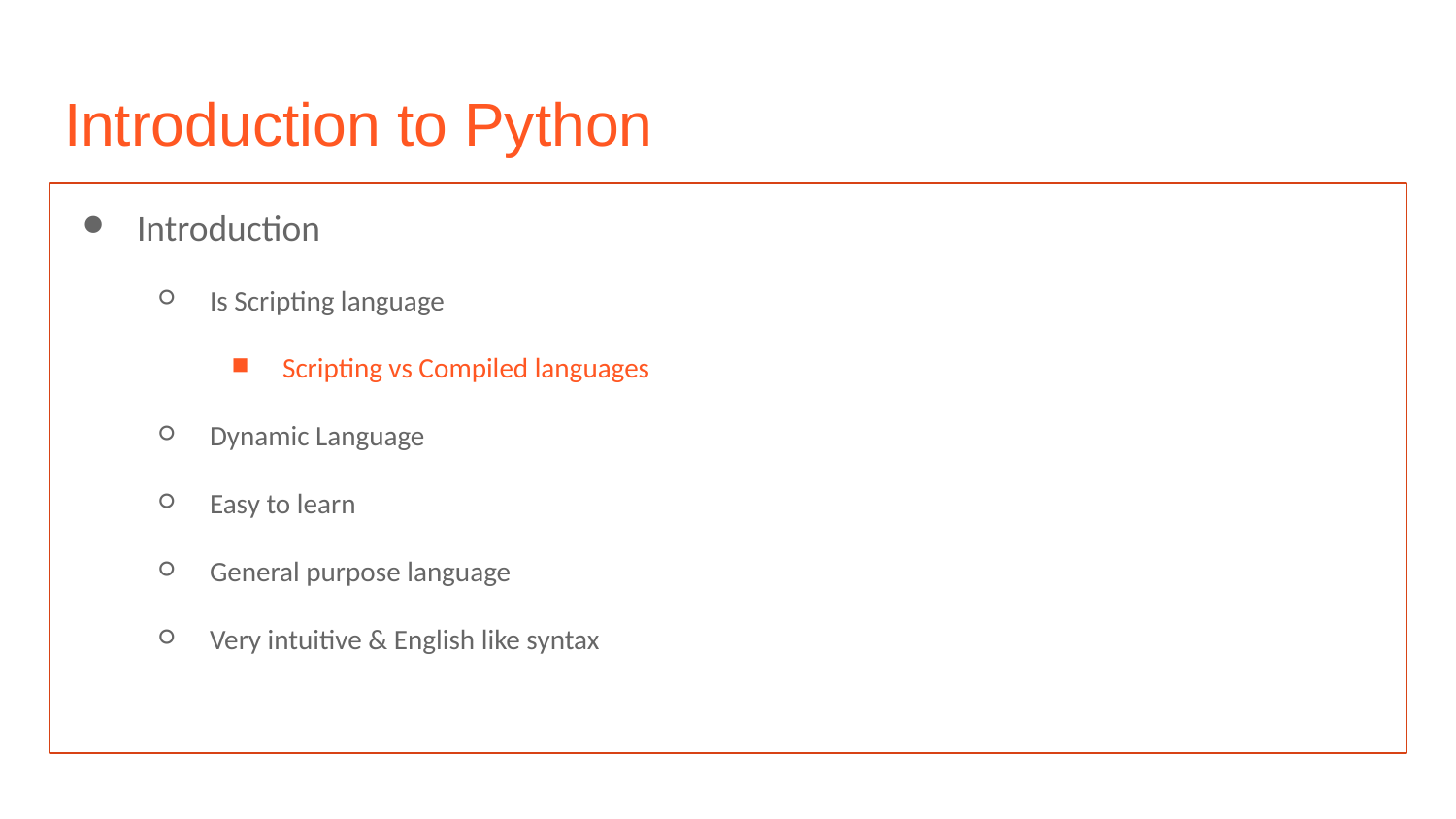

# Introduction to Python
Introduction
Is Scripting language
Scripting vs Compiled languages
Dynamic Language
Easy to learn
General purpose language
Very intuitive & English like syntax